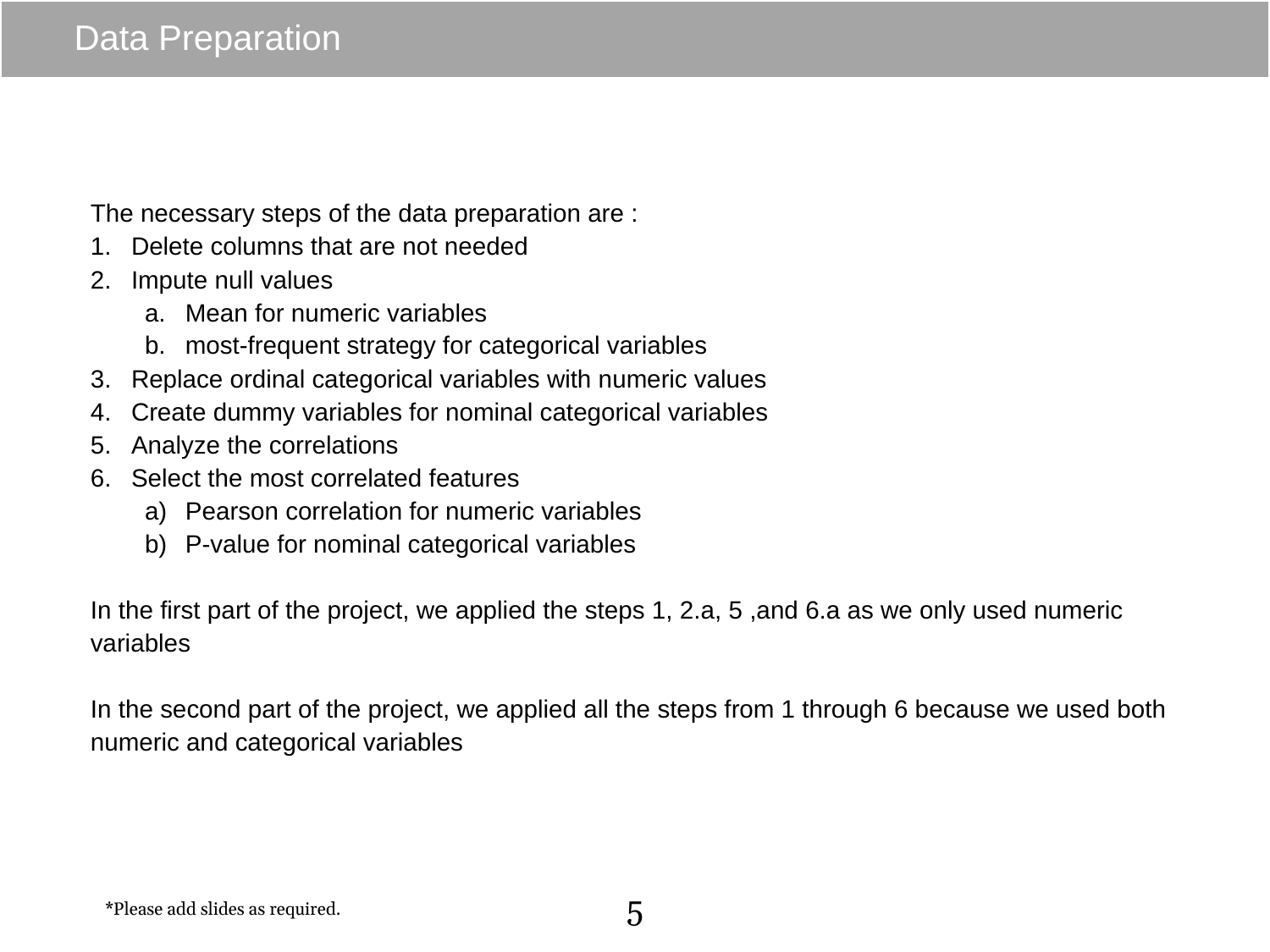

# Data Preparation
The necessary steps of the data preparation are :
Delete columns that are not needed
Impute null values
Mean for numeric variables
most-frequent strategy for categorical variables
Replace ordinal categorical variables with numeric values
Create dummy variables for nominal categorical variables
Analyze the correlations
Select the most correlated features
Pearson correlation for numeric variables
P-value for nominal categorical variables

In the first part of the project, we applied the steps 1, 2.a, 5 ,and 6.a as we only used numeric variables

In the second part of the project, we applied all the steps from 1 through 6 because we used both numeric and categorical variables
5
*Please add slides as required.